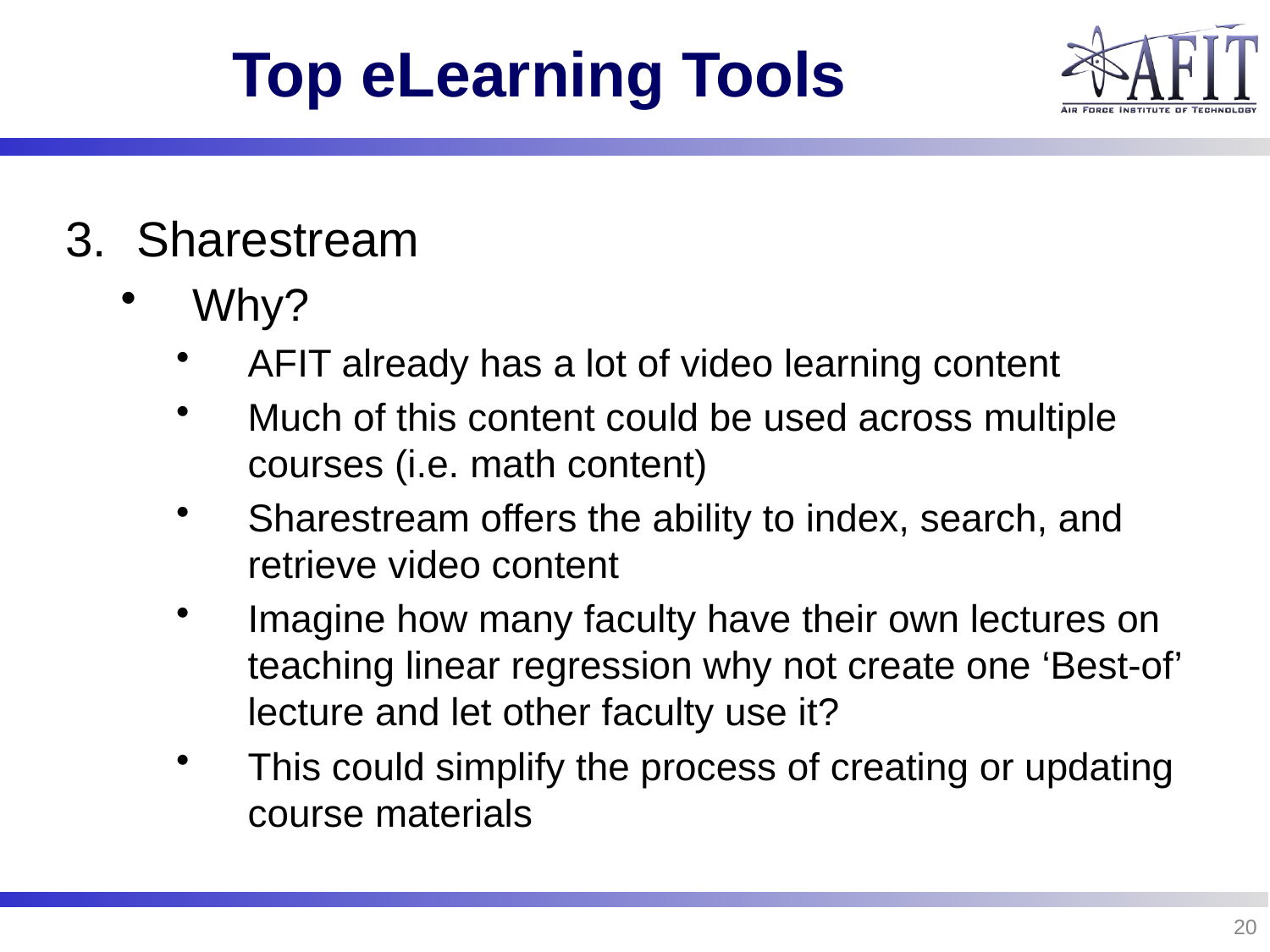

# Top eLearning Tools
Sharestream
Why?
AFIT already has a lot of video learning content
Much of this content could be used across multiple courses (i.e. math content)
Sharestream offers the ability to index, search, and retrieve video content
Imagine how many faculty have their own lectures on teaching linear regression why not create one ‘Best-of’ lecture and let other faculty use it?
This could simplify the process of creating or updating course materials
20